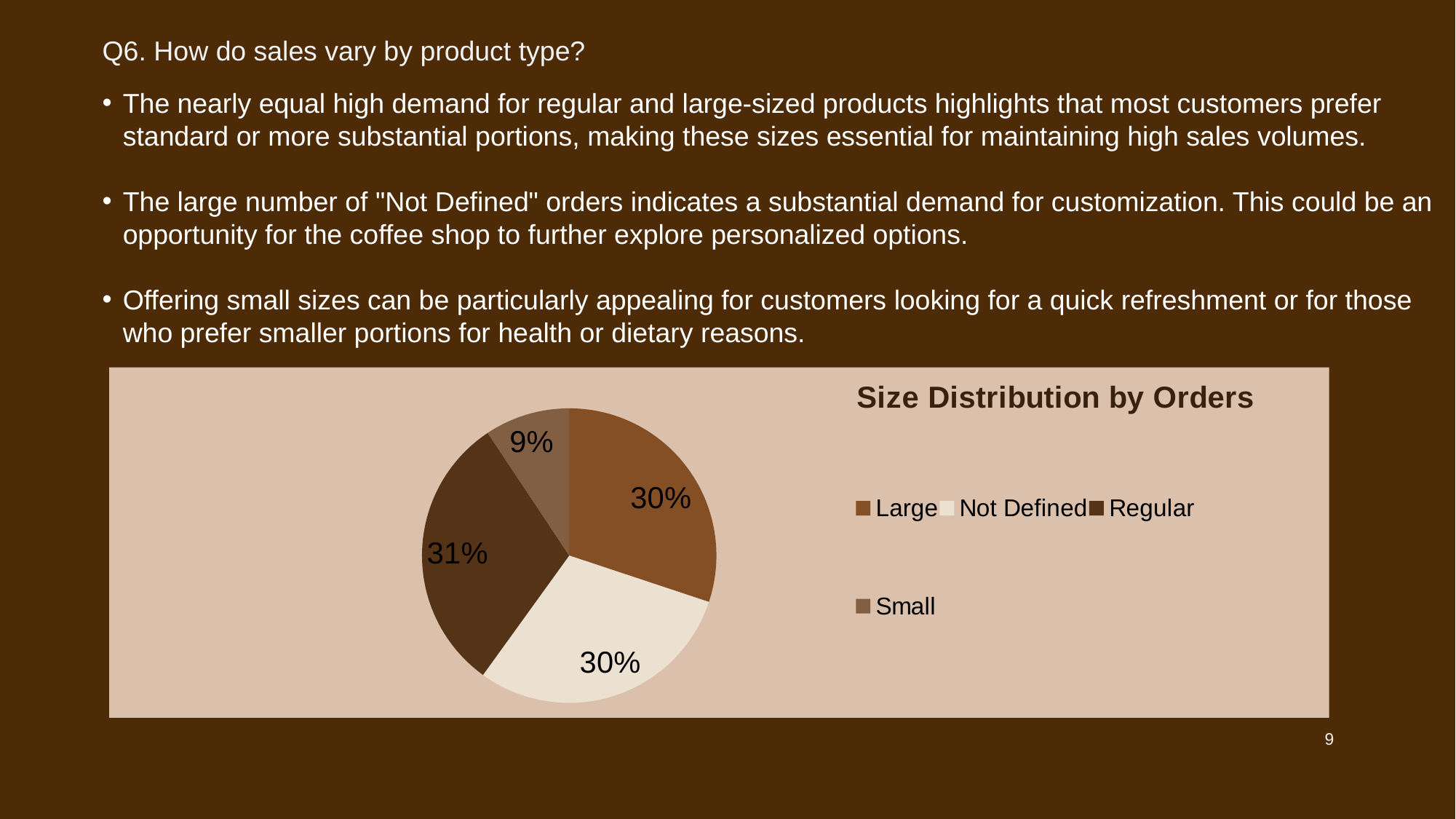

Q6. How do sales vary by product type?

The nearly equal high demand for regular and large-sized products highlights that most customers prefer standard or more substantial portions, making these sizes essential for maintaining high sales volumes.

The large number of "Not Defined" orders indicates a substantial demand for customization. This could be an opportunity for the coffee shop to further explore personalized options.

Offering small sizes can be particularly appealing for customers looking for a quick refreshment or for those who prefer smaller portions for health or dietary reasons.

### Chart: Size Distribution by Orders

| Category | Total |
|---|---|
| Large | 44885.0 |
| Not Defined | 44518.0 |
| Regular | 45789.0 |
| Small | 13924.0 |
9